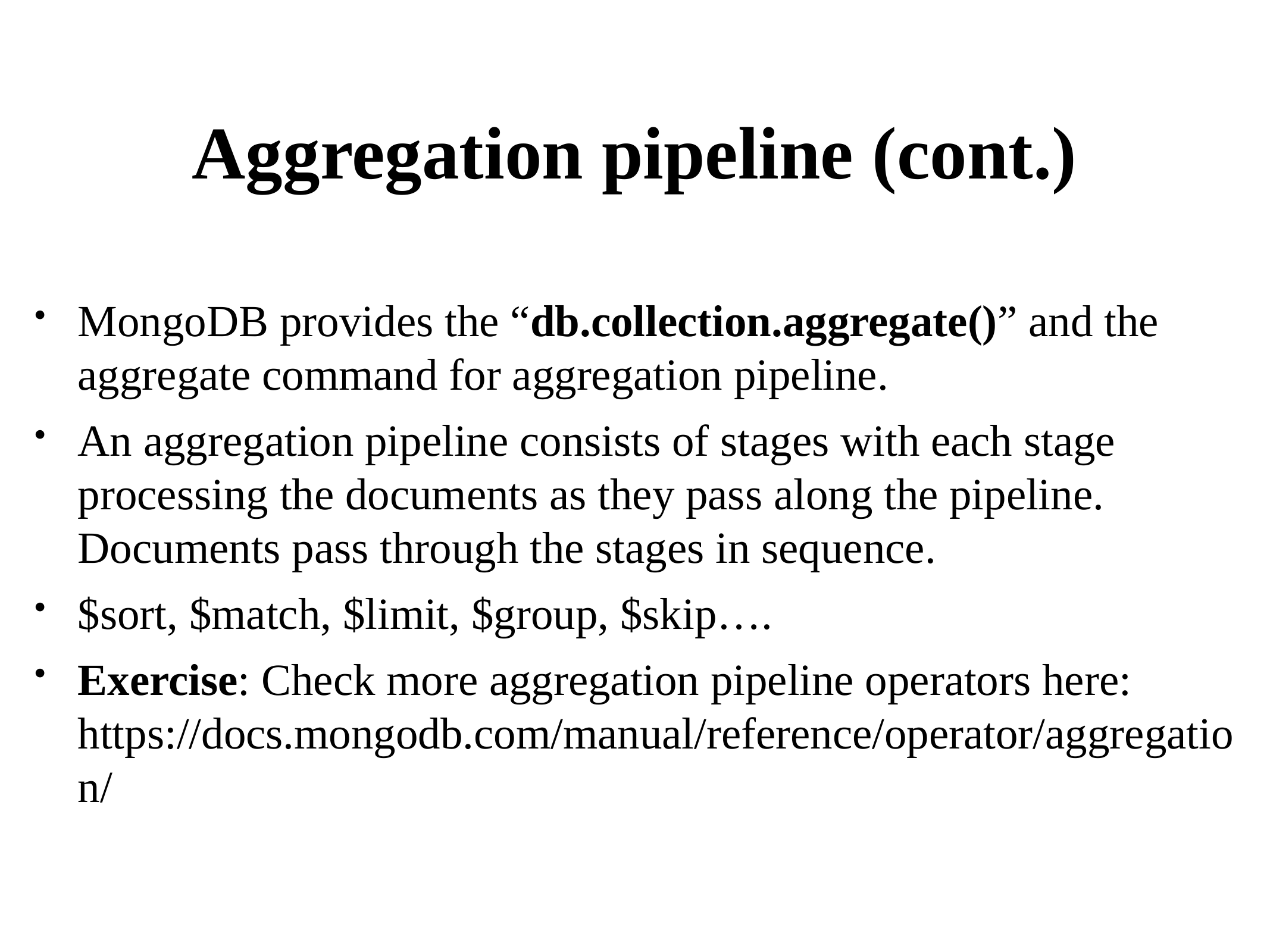

# Aggregation pipeline (cont.)
MongoDB provides the “db.collection.aggregate()” and the aggregate command for aggregation pipeline.
An aggregation pipeline consists of stages with each stage processing the documents as they pass along the pipeline. Documents pass through the stages in sequence.
$sort, $match, $limit, $group, $skip….
Exercise: Check more aggregation pipeline operators here: https://docs.mongodb.com/manual/reference/operator/aggregation/